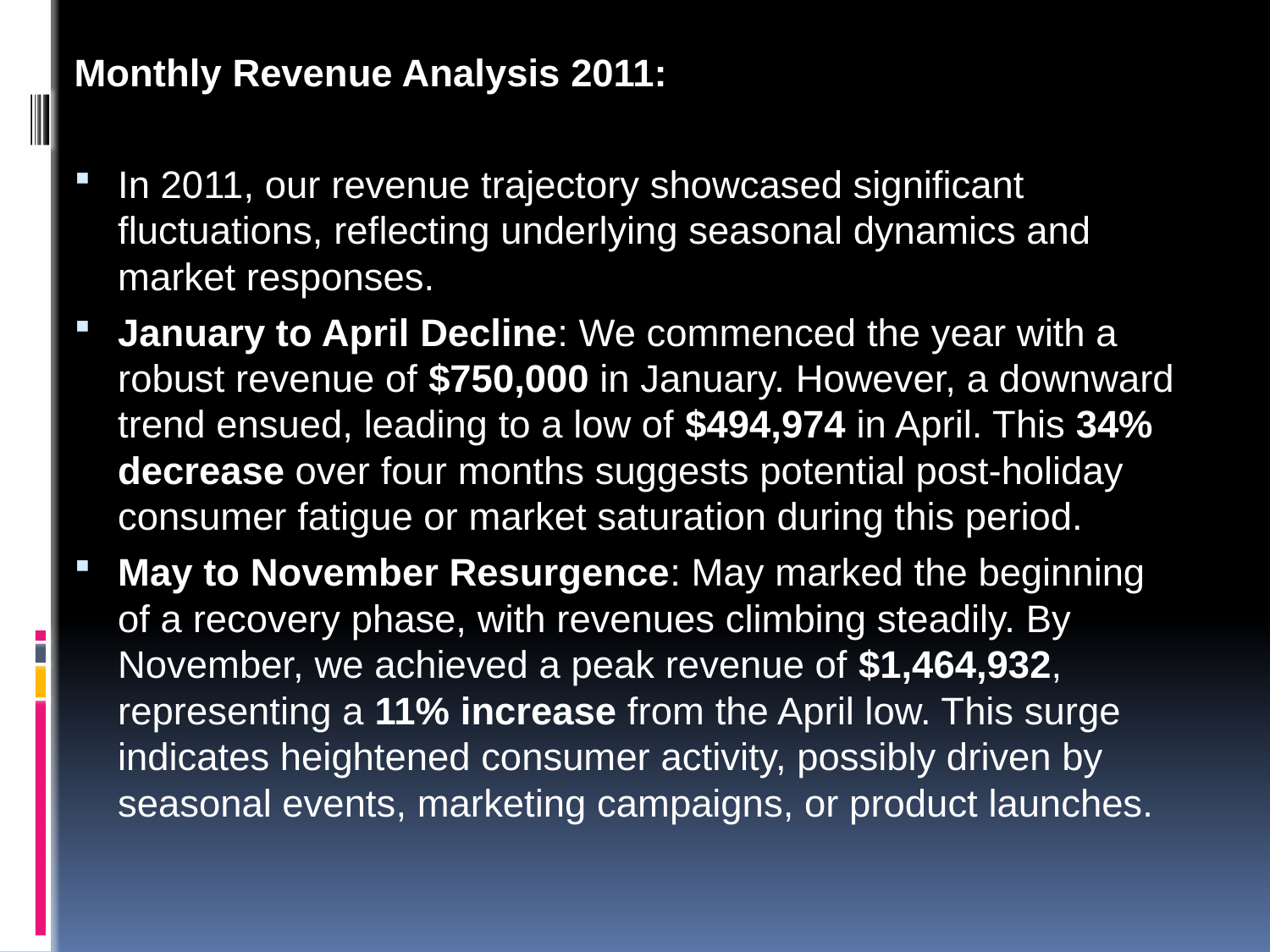

Monthly Revenue Analysis 2011:

In 2011, our revenue trajectory showcased significant fluctuations, reflecting underlying seasonal dynamics and market responses.
January to April Decline: We commenced the year with a robust revenue of $750,000 in January. However, a downward trend ensued, leading to a low of $494,974 in April. This 34% decrease over four months suggests potential post-holiday consumer fatigue or market saturation during this period.
May to November Resurgence: May marked the beginning of a recovery phase, with revenues climbing steadily. By November, we achieved a peak revenue of $1,464,932, representing a 11% increase from the April low. This surge indicates heightened consumer activity, possibly driven by seasonal events, marketing campaigns, or product launches.